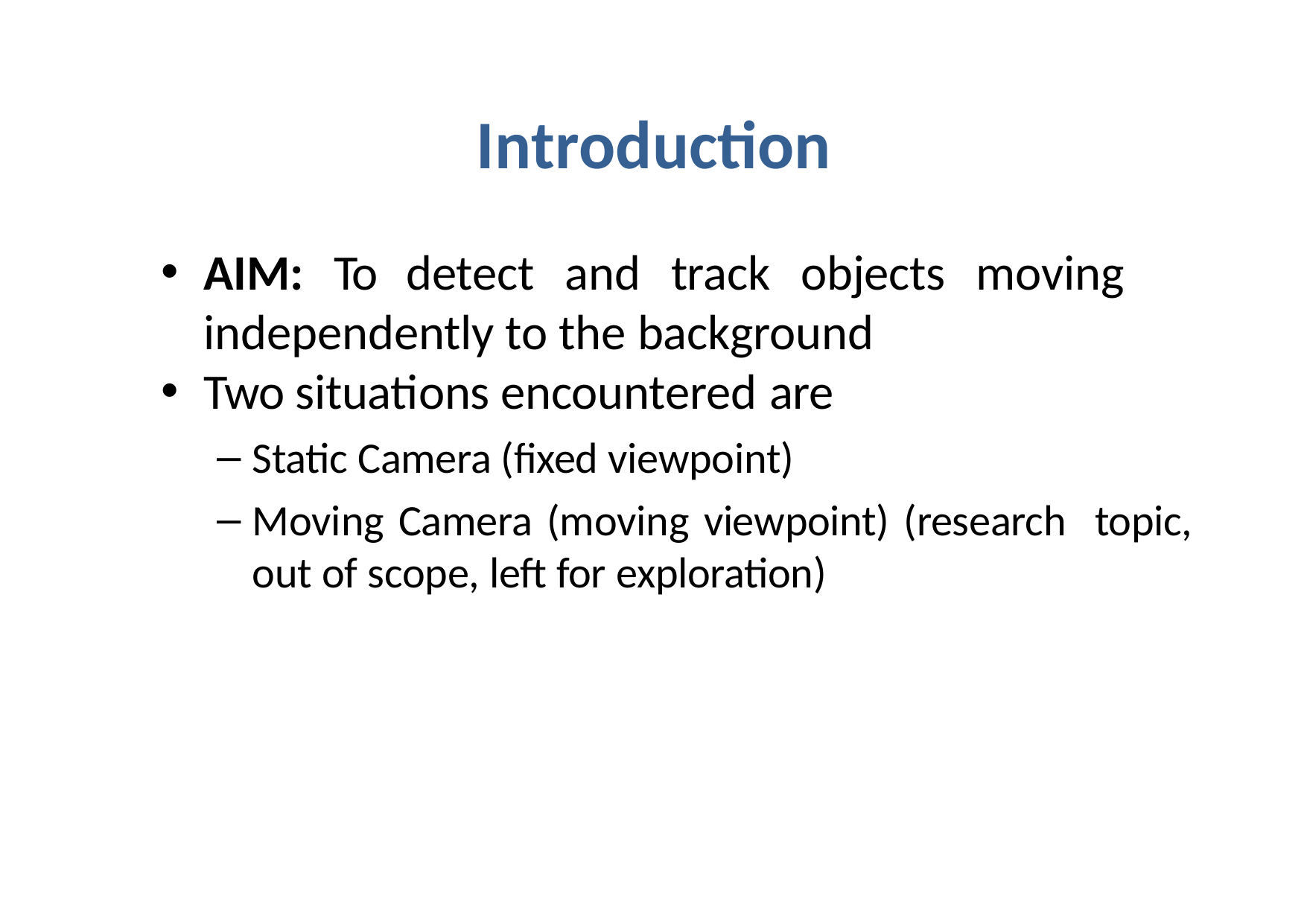

# Introduction
AIM: To detect and track objects moving  independently to the background
Two situations encountered are
Static Camera (fixed viewpoint)
Moving Camera (moving viewpoint) (research  topic, out of scope, left for exploration)